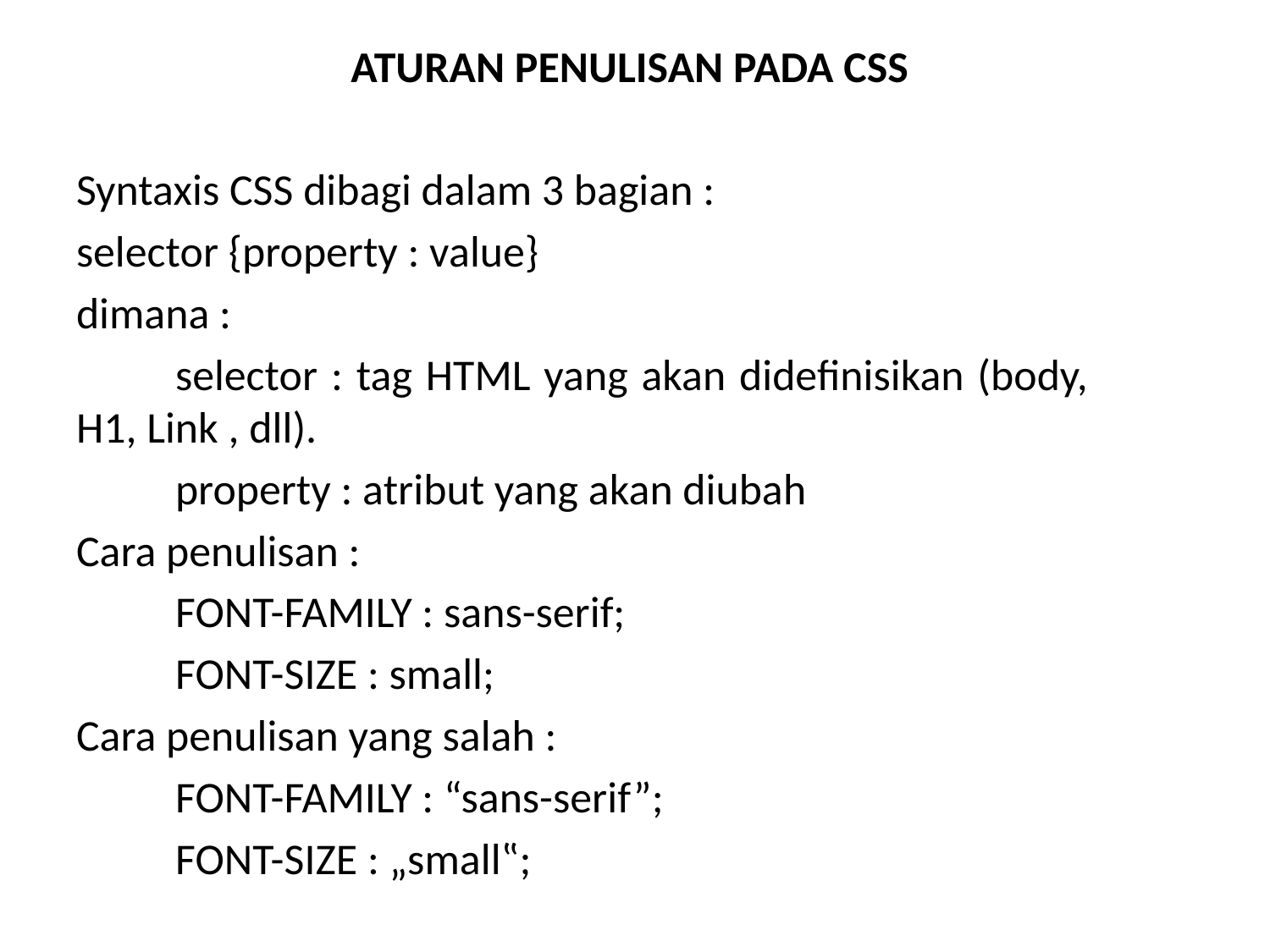

ATURAN PENULISAN PADA CSS

Syntaxis CSS dibagi dalam 3 bagian :
selector {property : value}
dimana :
	selector : tag HTML yang akan didefinisikan (body, 	H1, Link , dll).
	property : atribut yang akan diubah
Cara penulisan :
	FONT-FAMILY : sans-serif;
	FONT-SIZE : small;
Cara penulisan yang salah :
	FONT-FAMILY : “sans-serif”;
	FONT-SIZE : „small‟;